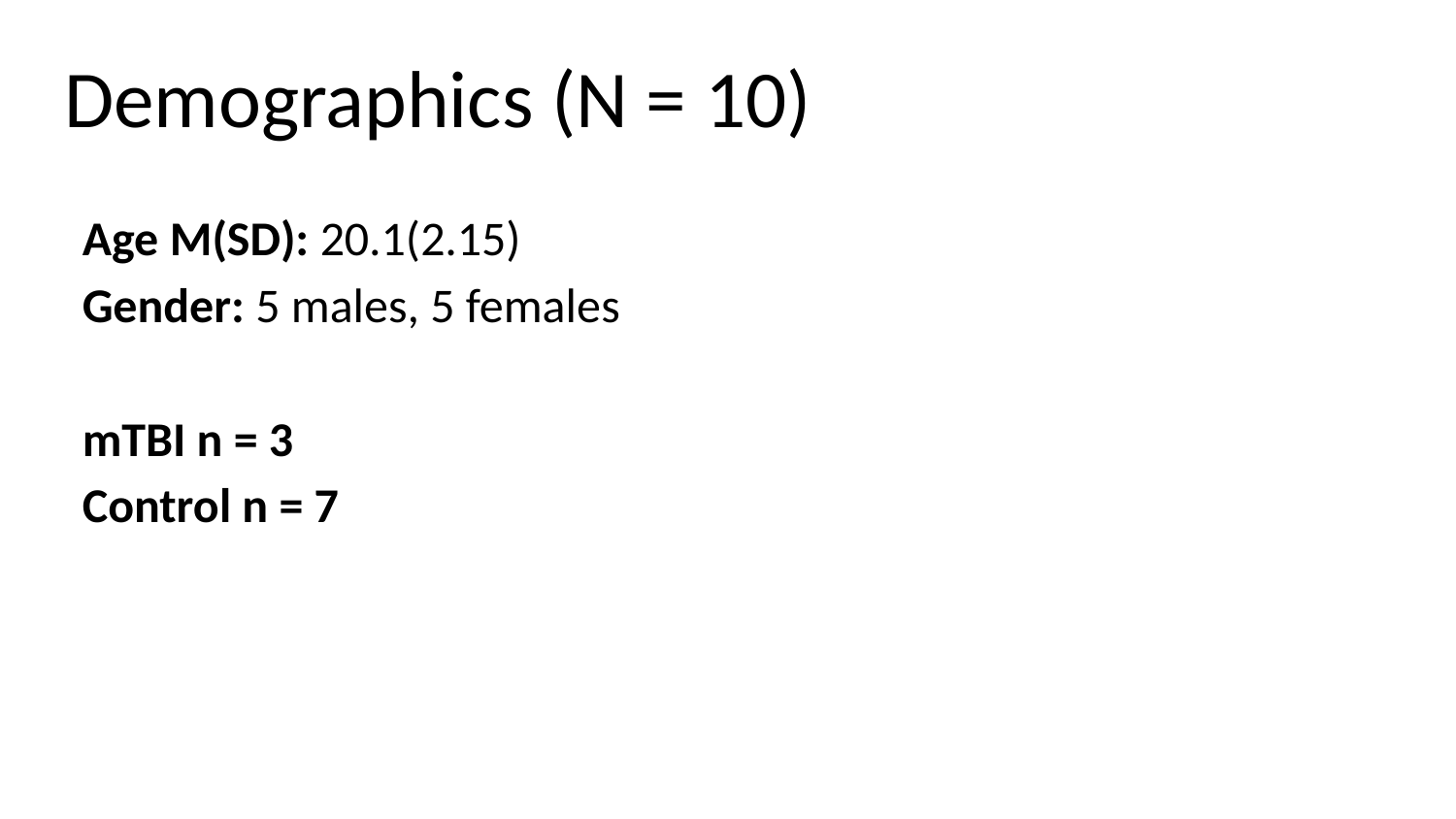

# Demographics (N = 10)
Age M(SD): 20.1(2.15)
Gender: 5 males, 5 females

mTBI n = 3
Control n = 7